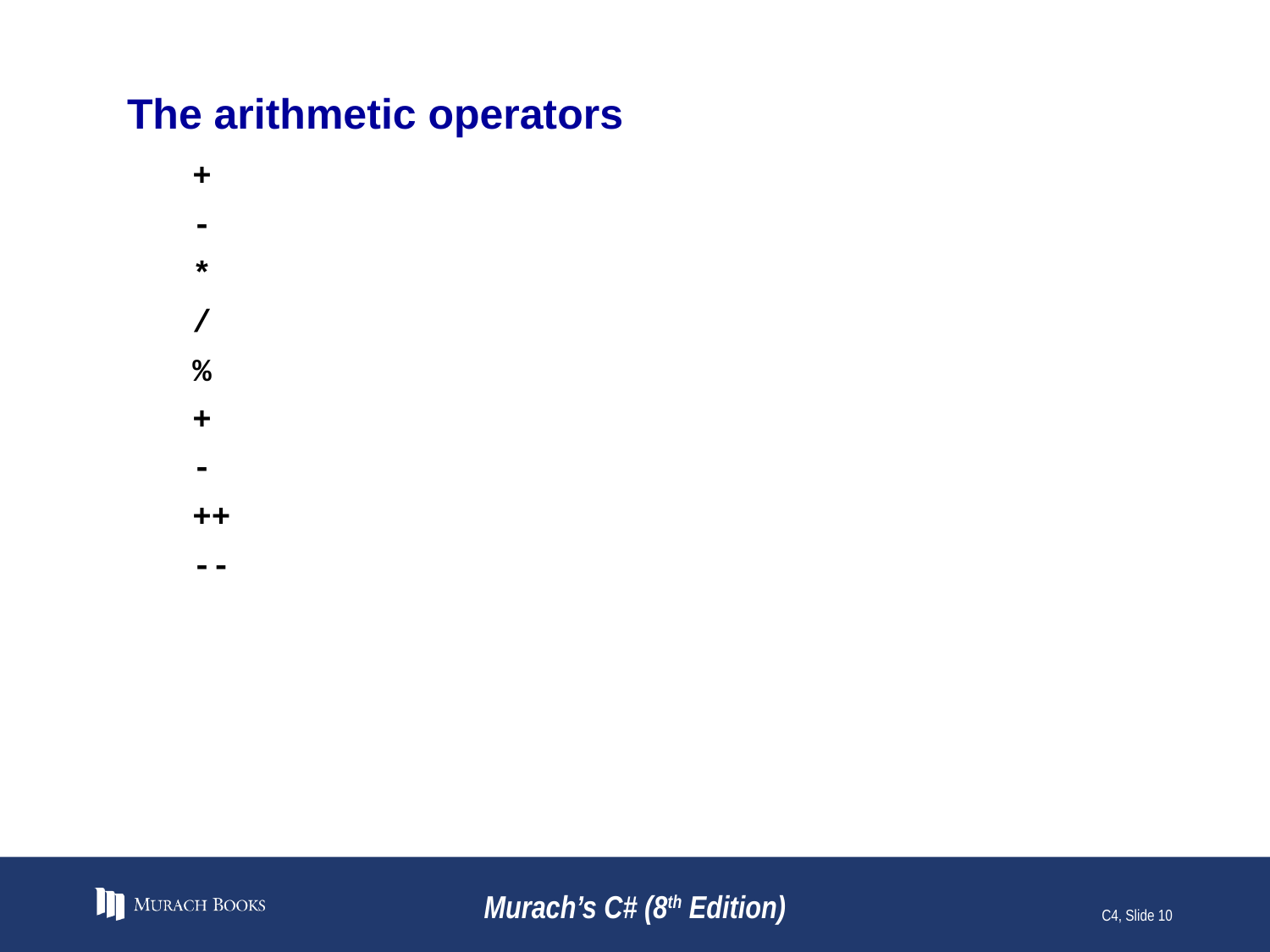

# The arithmetic operators
+
-
*
/
%
+
-
++
--

Murach’s C# (8th Edition)

C4, Slide 10